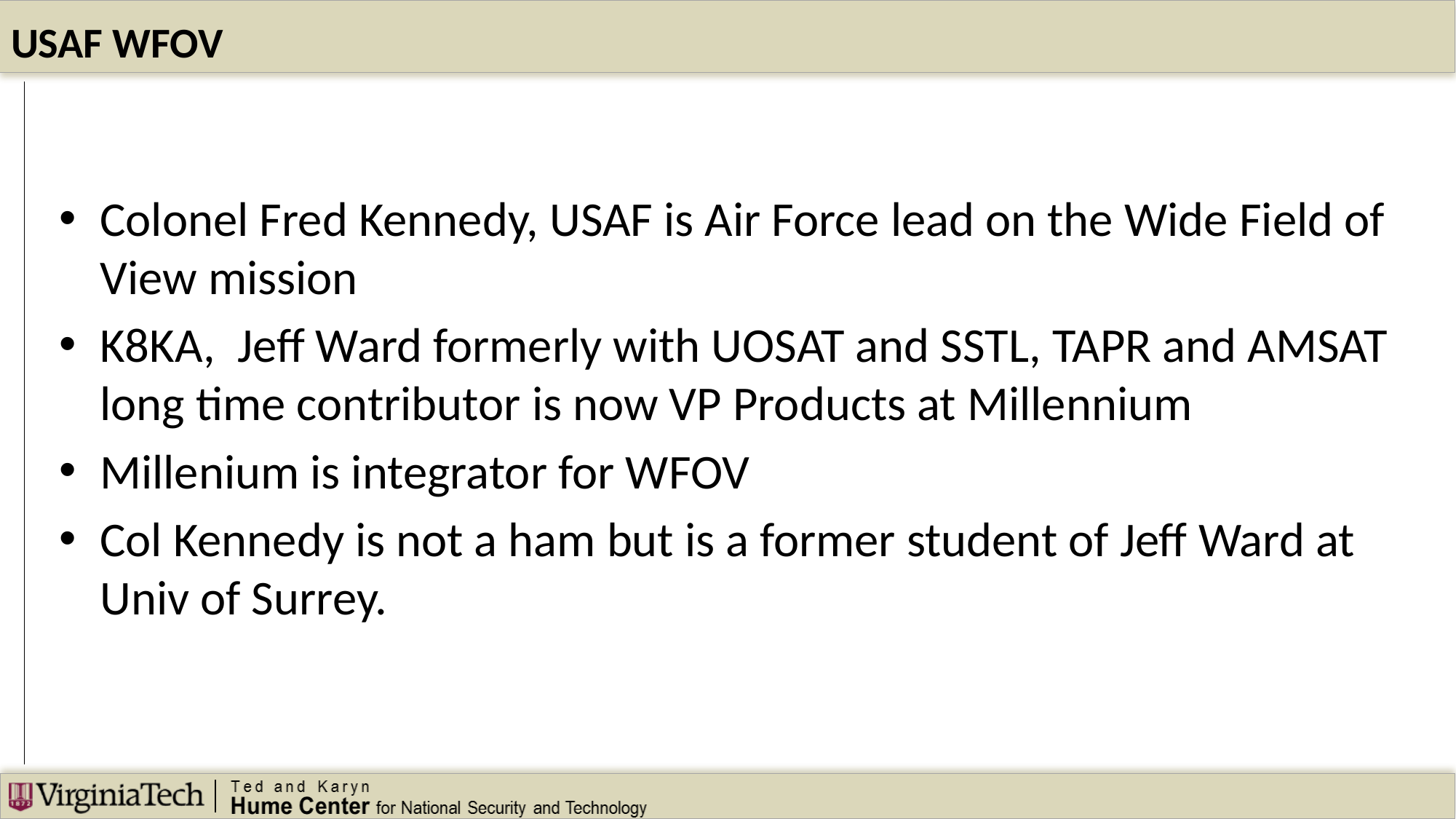

# USAF WFOV
Colonel Fred Kennedy, USAF is Air Force lead on the Wide Field of View mission
K8KA,  Jeff Ward formerly with UOSAT and SSTL, TAPR and AMSAT long time contributor is now VP Products at Millennium
Millenium is integrator for WFOV
Col Kennedy is not a ham but is a former student of Jeff Ward at Univ of Surrey.